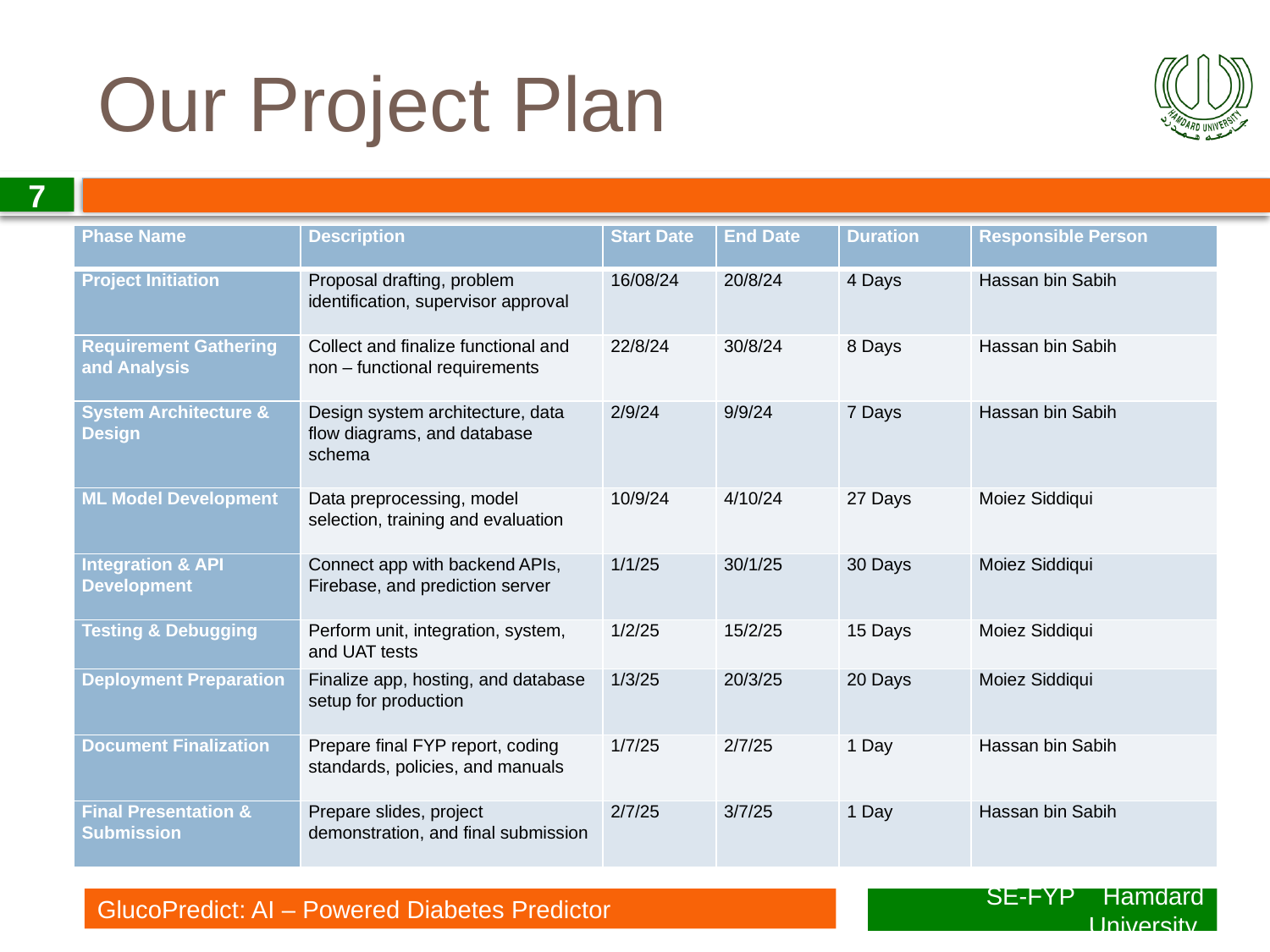

# Our Project Plan
7
| Phase Name | Description | Start Date | End Date | Duration | Responsible Person |
| --- | --- | --- | --- | --- | --- |
| Project Initiation | Proposal drafting, problem identification, supervisor approval | 16/08/24 | 20/8/24 | 4 Days | Hassan bin Sabih |
| Requirement Gathering and Analysis | Collect and finalize functional and non – functional requirements | 22/8/24 | 30/8/24 | 8 Days | Hassan bin Sabih |
| System Architecture & Design | Design system architecture, data flow diagrams, and database schema | 2/9/24 | 9/9/24 | 7 Days | Hassan bin Sabih |
| ML Model Development | Data preprocessing, model selection, training and evaluation | 10/9/24 | 4/10/24 | 27 Days | Moiez Siddiqui |
| Integration & API Development | Connect app with backend APIs, Firebase, and prediction server | 1/1/25 | 30/1/25 | 30 Days | Moiez Siddiqui |
| Testing & Debugging | Perform unit, integration, system, and UAT tests | 1/2/25 | 15/2/25 | 15 Days | Moiez Siddiqui |
| Deployment Preparation | Finalize app, hosting, and database setup for production | 1/3/25 | 20/3/25 | 20 Days | Moiez Siddiqui |
| Document Finalization | Prepare final FYP report, coding standards, policies, and manuals | 1/7/25 | 2/7/25 | 1 Day | Hassan bin Sabih |
| Final Presentation & Submission | Prepare slides, project demonstration, and final submission | 2/7/25 | 3/7/25 | 1 Day | Hassan bin Sabih |
GlucoPredict: AI – Powered Diabetes Predictor
SE-FYP    Hamdard University